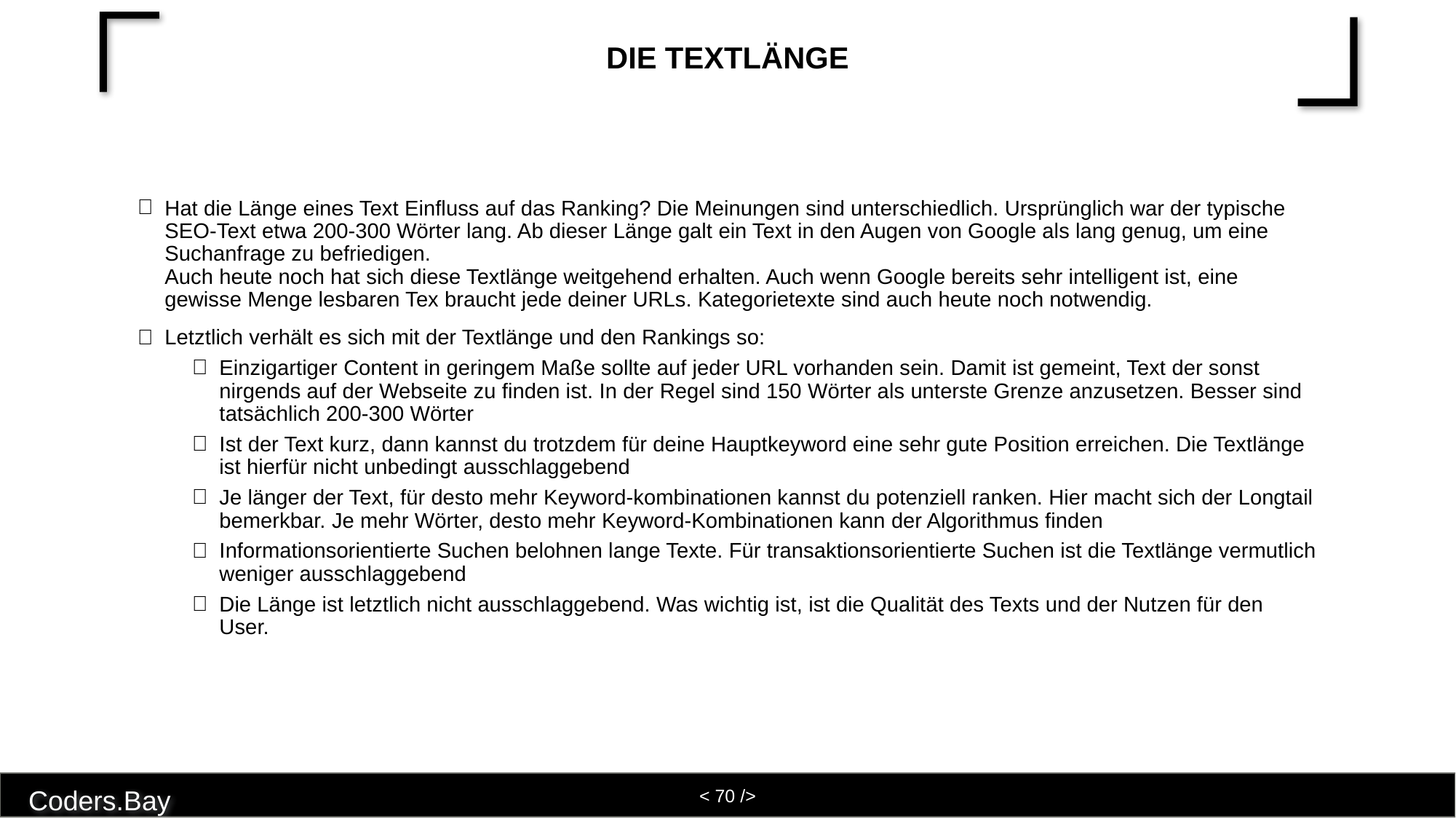

# Die Textlänge
Hat die Länge eines Text Einfluss auf das Ranking? Die Meinungen sind unterschiedlich. Ursprünglich war der typische SEO-Text etwa 200-300 Wörter lang. Ab dieser Länge galt ein Text in den Augen von Google als lang genug, um eine Suchanfrage zu befriedigen.
Auch heute noch hat sich diese Textlänge weitgehend erhalten. Auch wenn Google bereits sehr intelligent ist, eine gewisse Menge lesbaren Tex braucht jede deiner URLs. Kategorietexte sind auch heute noch notwendig.
Letztlich verhält es sich mit der Textlänge und den Rankings so:
Einzigartiger Content in geringem Maße sollte auf jeder URL vorhanden sein. Damit ist gemeint, Text der sonst nirgends auf der Webseite zu finden ist. In der Regel sind 150 Wörter als unterste Grenze anzusetzen. Besser sind tatsächlich 200-300 Wörter
Ist der Text kurz, dann kannst du trotzdem für deine Hauptkeyword eine sehr gute Position erreichen. Die Textlänge ist hierfür nicht unbedingt ausschlaggebend
Je länger der Text, für desto mehr Keyword-kombinationen kannst du potenziell ranken. Hier macht sich der Longtail bemerkbar. Je mehr Wörter, desto mehr Keyword-Kombinationen kann der Algorithmus finden
Informationsorientierte Suchen belohnen lange Texte. Für transaktionsorientierte Suchen ist die Textlänge vermutlich weniger ausschlaggebend
Die Länge ist letztlich nicht ausschlaggebend. Was wichtig ist, ist die Qualität des Texts und der Nutzen für den User.